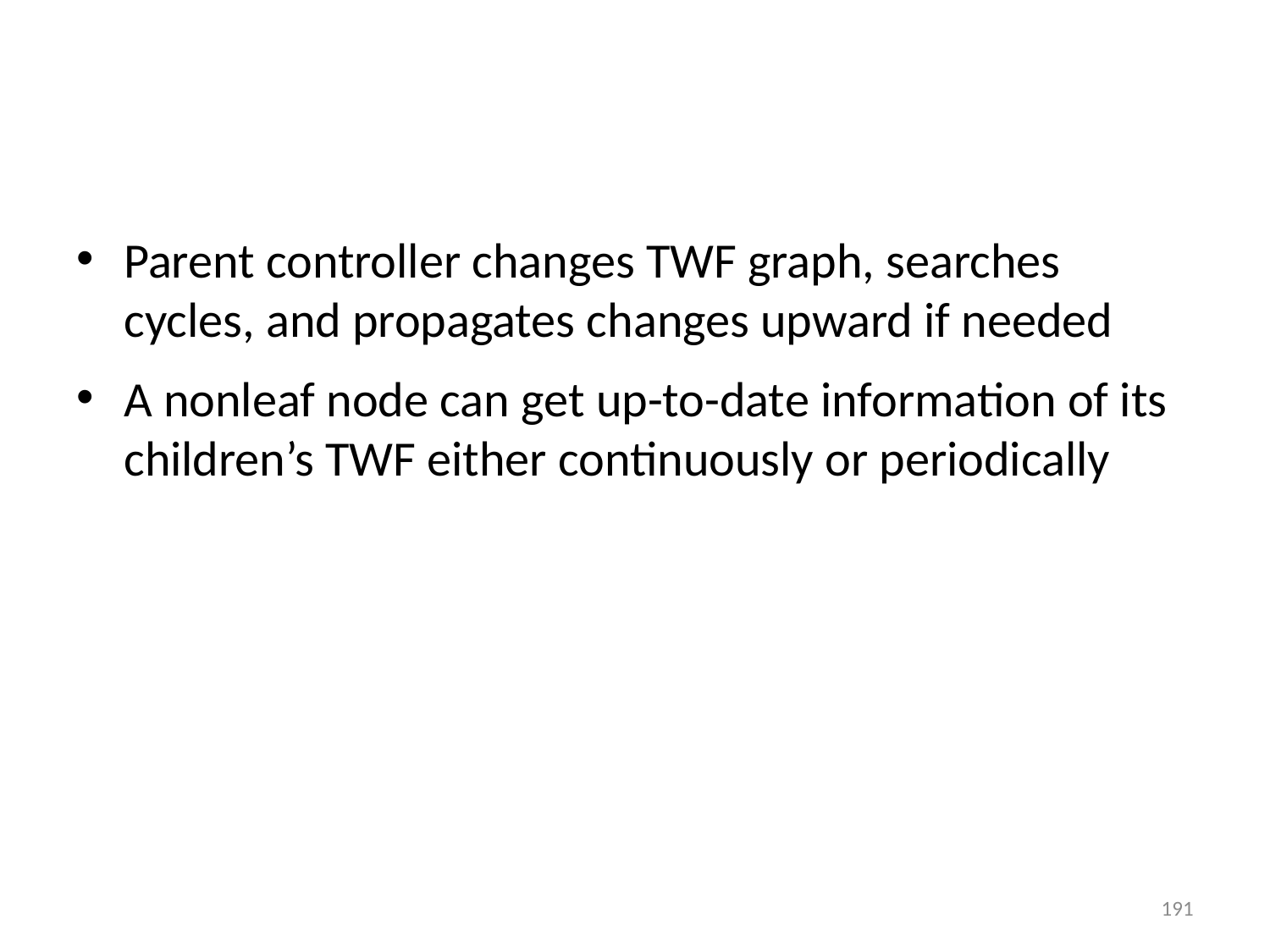

#
Parent controller changes TWF graph, searches cycles, and propagates changes upward if needed
A nonleaf node can get up-to-date information of its children’s TWF either continuously or periodically
191